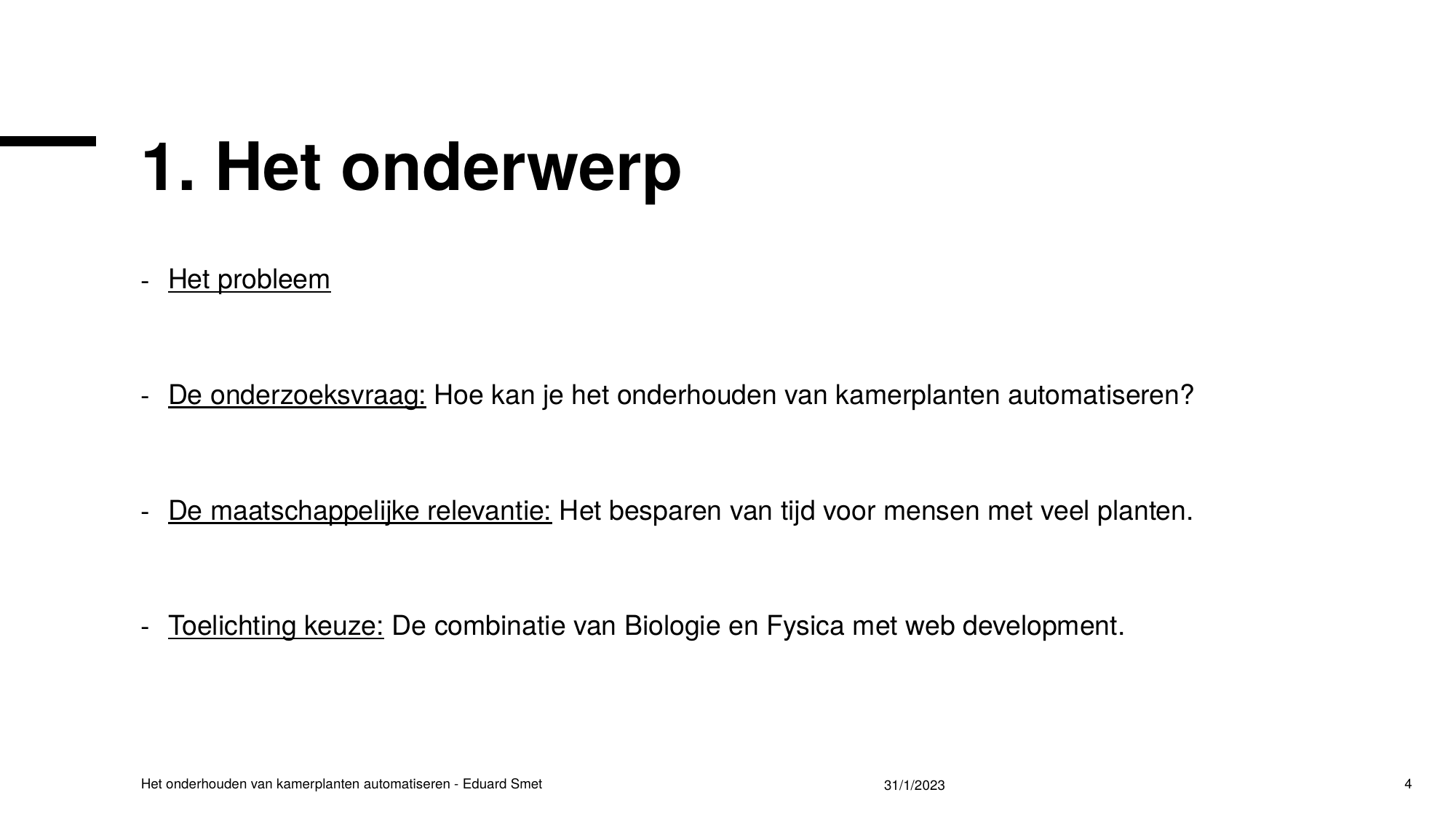

# 1. Het onderwerp
Het probleem

De onderzoeksvraag: Hoe kan je het onderhouden van kamerplanten automatiseren?

De maatschappelijke relevantie: Het besparen van tijd voor mensen met veel planten.

Toelichting keuze: De combinatie van Biologie en Fysica met web development.

Het onderhouden van kamerplanten automatiseren - Eduard Smet
31/1/2023
4